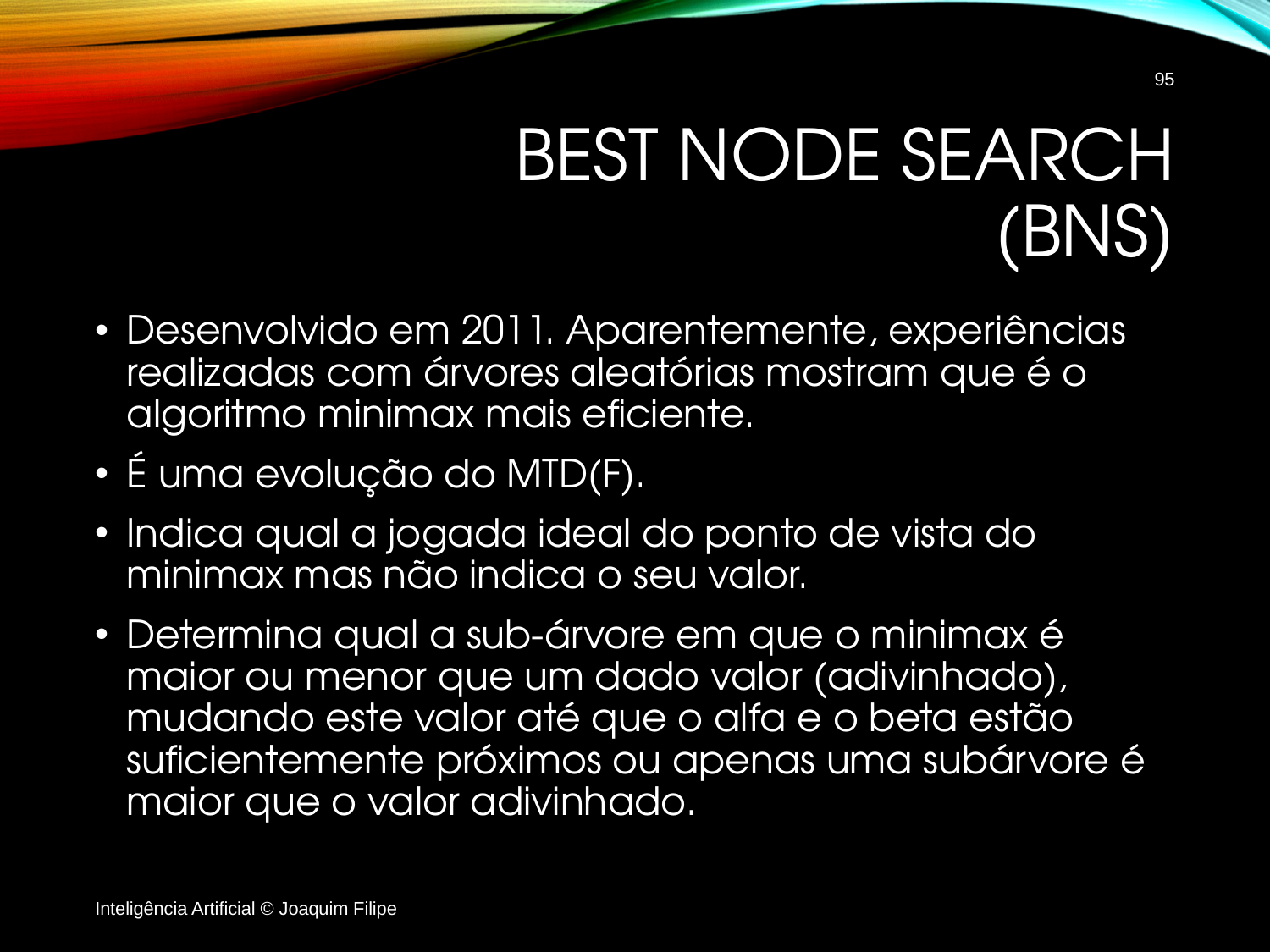

95
# Best node search (BNS)
Desenvolvido em 2011. Aparentemente, experiências realizadas com árvores aleatórias mostram que é o algoritmo minimax mais eficiente.
É uma evolução do MTD(F).
Indica qual a jogada ideal do ponto de vista do minimax mas não indica o seu valor.
Determina qual a sub-árvore em que o minimax é maior ou menor que um dado valor (adivinhado), mudando este valor até que o alfa e o beta estão suficientemente próximos ou apenas uma subárvore é maior que o valor adivinhado.
Inteligência Artificial © Joaquim Filipe